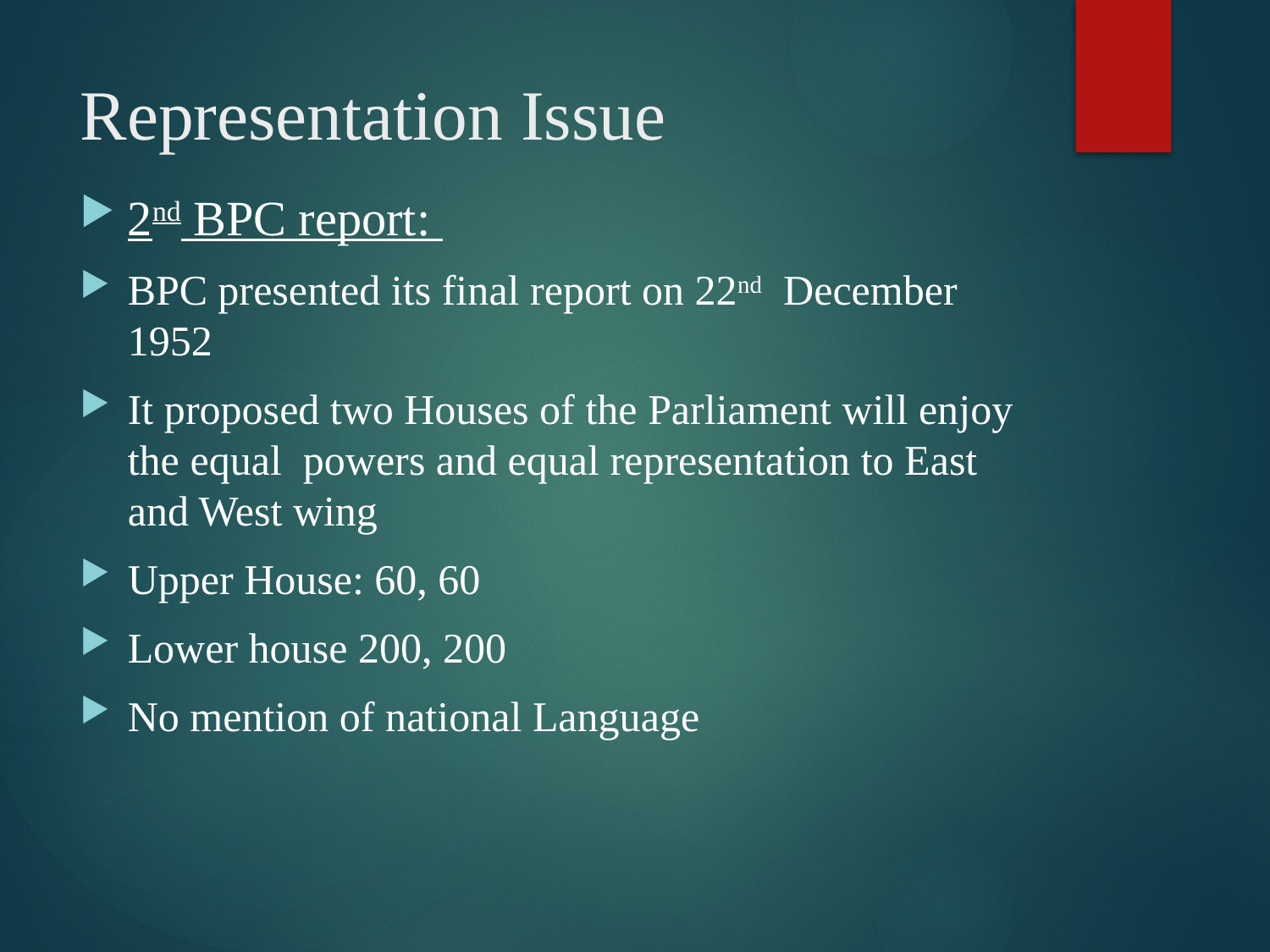

# Representation Issue
2nd BPC report:
BPC presented its final report on 22nd  December 1952
It proposed two Houses of the Parliament will enjoy the equal  powers and equal representation to East and West wing
Upper House: 60, 60
Lower house 200, 200
No mention of national Language